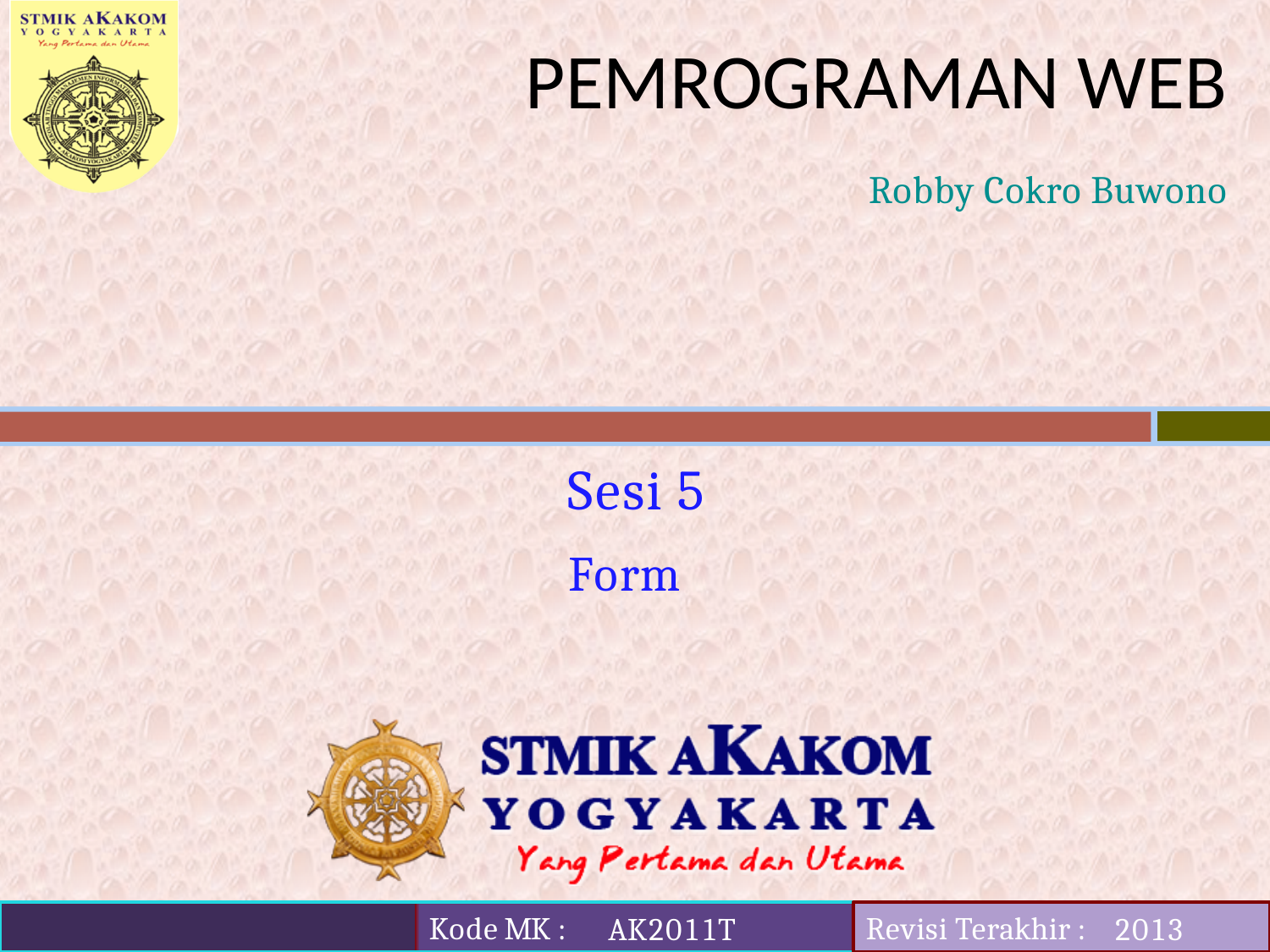

# PEMROGRAMAN WEB
Robby Cokro Buwono

Sesi 5
Form
AK2011T
2013